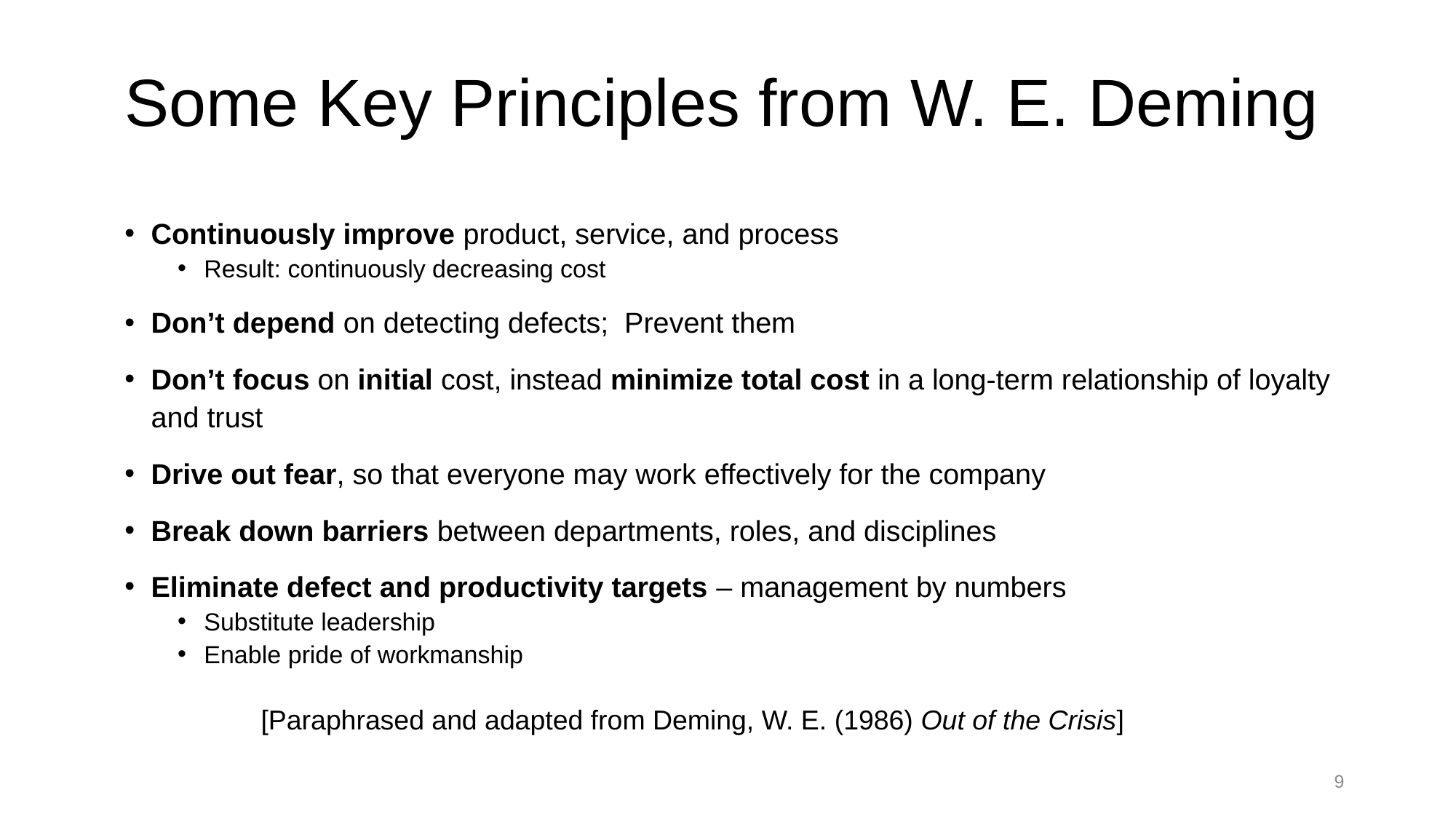

# Some Key Principles from W. E. Deming
Continuously improve product, service, and process
Result: continuously decreasing cost
Don’t depend on detecting defects;  Prevent them
Don’t focus on initial cost, instead minimize total cost in a long-term relationship of loyalty and trust
Drive out fear, so that everyone may work effectively for the company
Break down barriers between departments, roles, and disciplines
Eliminate defect and productivity targets – management by numbers
Substitute leadership
Enable pride of workmanship
[Paraphrased and adapted from Deming, W. E. (1986) Out of the Crisis]
9